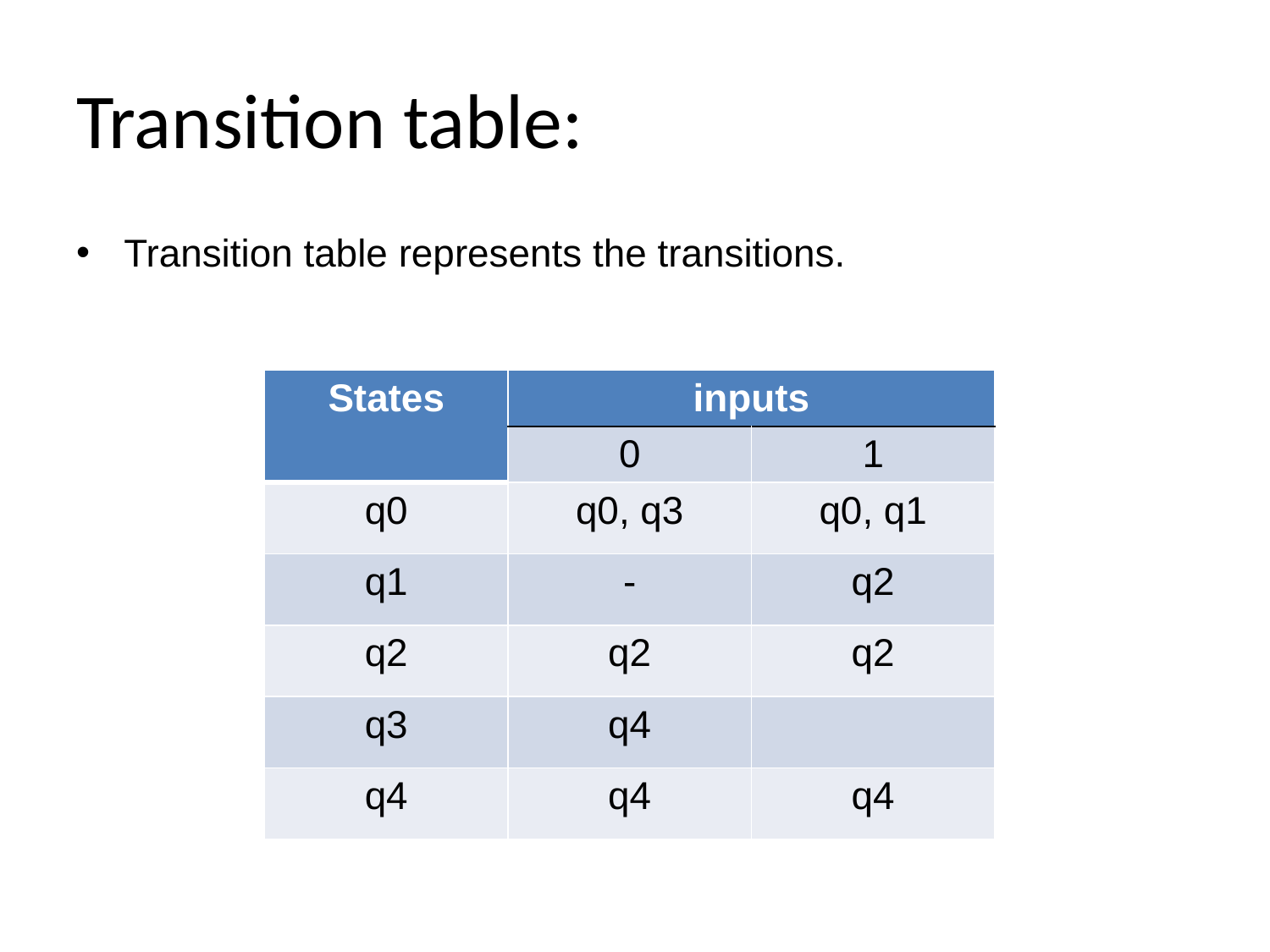

# Transition table:
Transition table represents the transitions.

| States | inputs |  |
| --- | --- | --- |
|  | 0 | 1 |
| q0 | q0, q3 | q0, q1 |
| q1 | - | q2 |
| q2 | q2 | q2 |
| q3 | q4 |  |
| q4 | q4 | q4 |